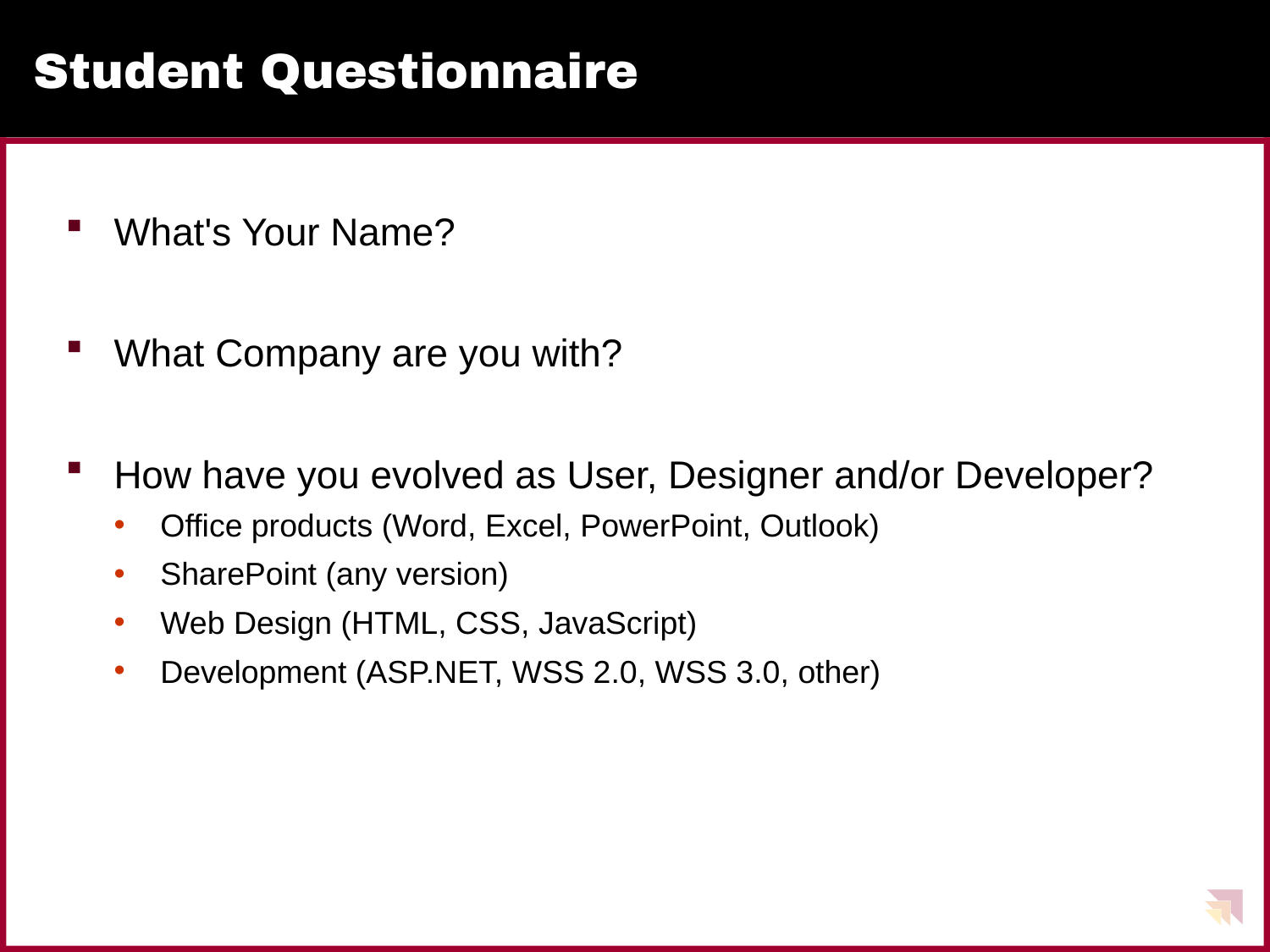

# Student Questionnaire
What's Your Name?

What Company are you with?

How have you evolved as User, Designer and/or Developer?
Office products (Word, Excel, PowerPoint, Outlook)
SharePoint (any version)
Web Design (HTML, CSS, JavaScript)
Development (ASP.NET, WSS 2.0, WSS 3.0, other)